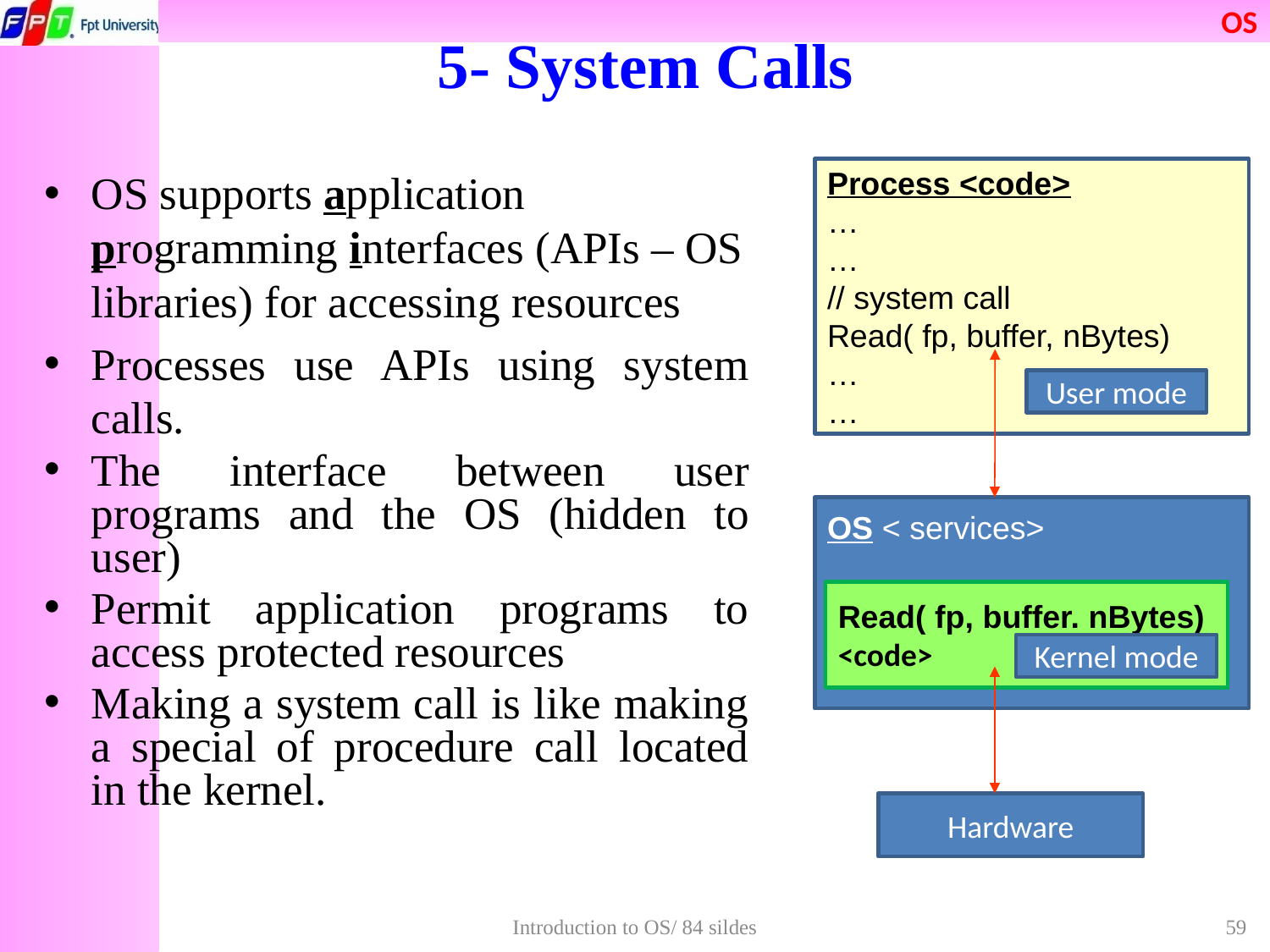

# 5- System Calls
OS supports application programming interfaces (APIs – OS libraries) for accessing resources
Processes use APIs using system calls.
The interface between user programs and the OS (hidden to user)
Permit application programs to access protected resources
Making a system call is like making a special of procedure call located in the kernel.
Process <code>
…
…
// system call
Read( fp, buffer, nBytes)
…
…
User mode
OS < services>

Read( fp, buffer. nBytes)
<code>
Kernel mode
Hardware
Introduction to OS/ 84 sildes
59